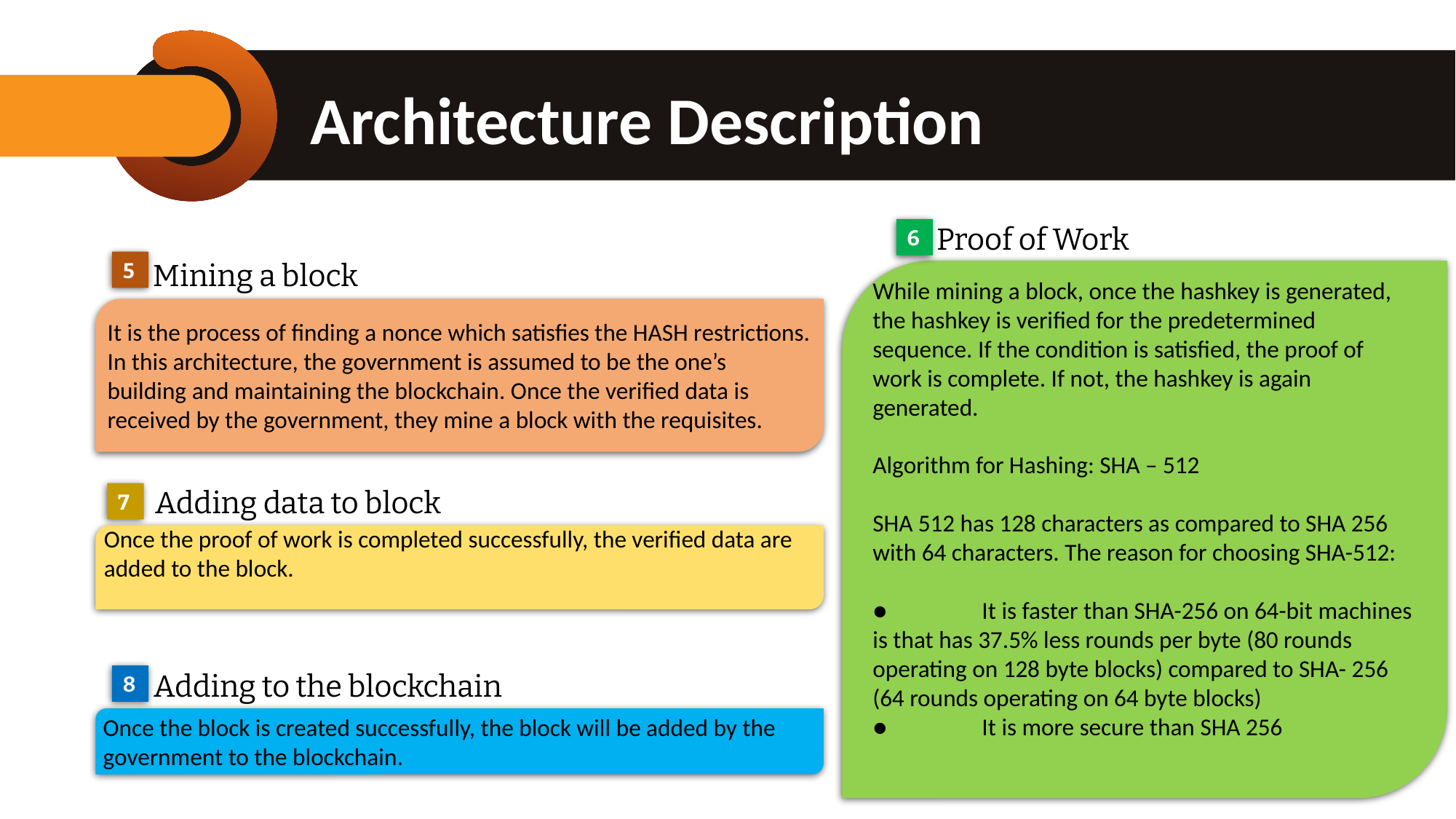

# Architecture Description
Proof of Work
6
Mining a block
5
While mining a block, once the hashkey is generated, the hashkey is verified for the predetermined sequence. If the condition is satisfied, the proof of work is complete. If not, the hashkey is again generated.

Algorithm for Hashing: SHA – 512

SHA 512 has 128 characters as compared to SHA 256 with 64 characters. The reason for choosing SHA-512:

●	It is faster than SHA-256 on 64-bit machines is that has 37.5% less rounds per byte (80 rounds operating on 128 byte blocks) compared to SHA- 256 (64 rounds operating on 64 byte blocks)
●	It is more secure than SHA 256

It is the process of finding a nonce which satisfies the HASH restrictions. In this architecture, the government is assumed to be the one’s building and maintaining the blockchain. Once the verified data is received by the government, they mine a block with the requisites.
Adding data to block
7
Once the proof of work is completed successfully, the verified data are added to the block.

Adding to the blockchain
8
Once the block is created successfully, the block will be added by the government to the blockchain.
10